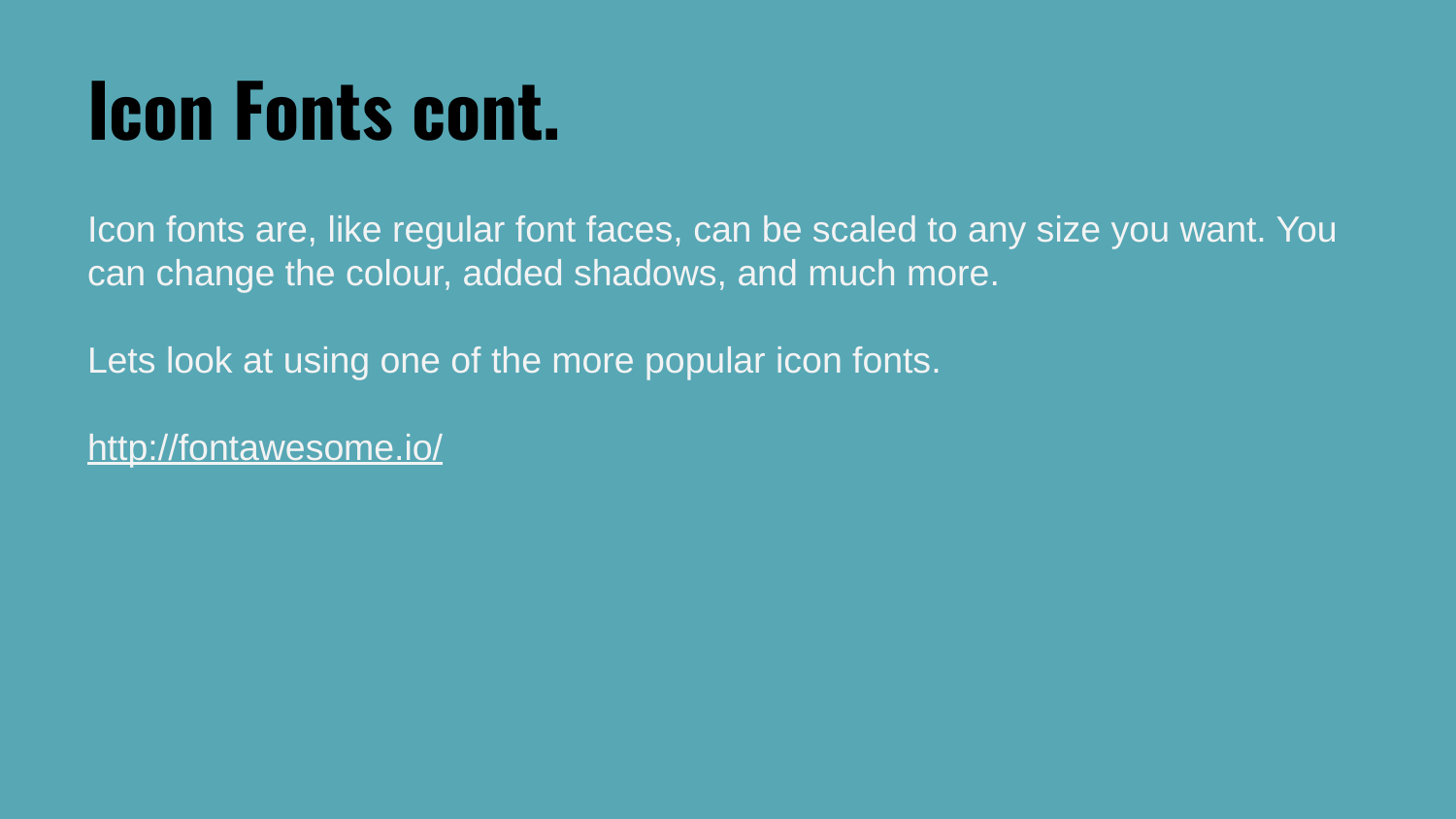

# Icon Fonts cont.
Icon fonts are, like regular font faces, can be scaled to any size you want. You can change the colour, added shadows, and much more.

Lets look at using one of the more popular icon fonts.

http://fontawesome.io/